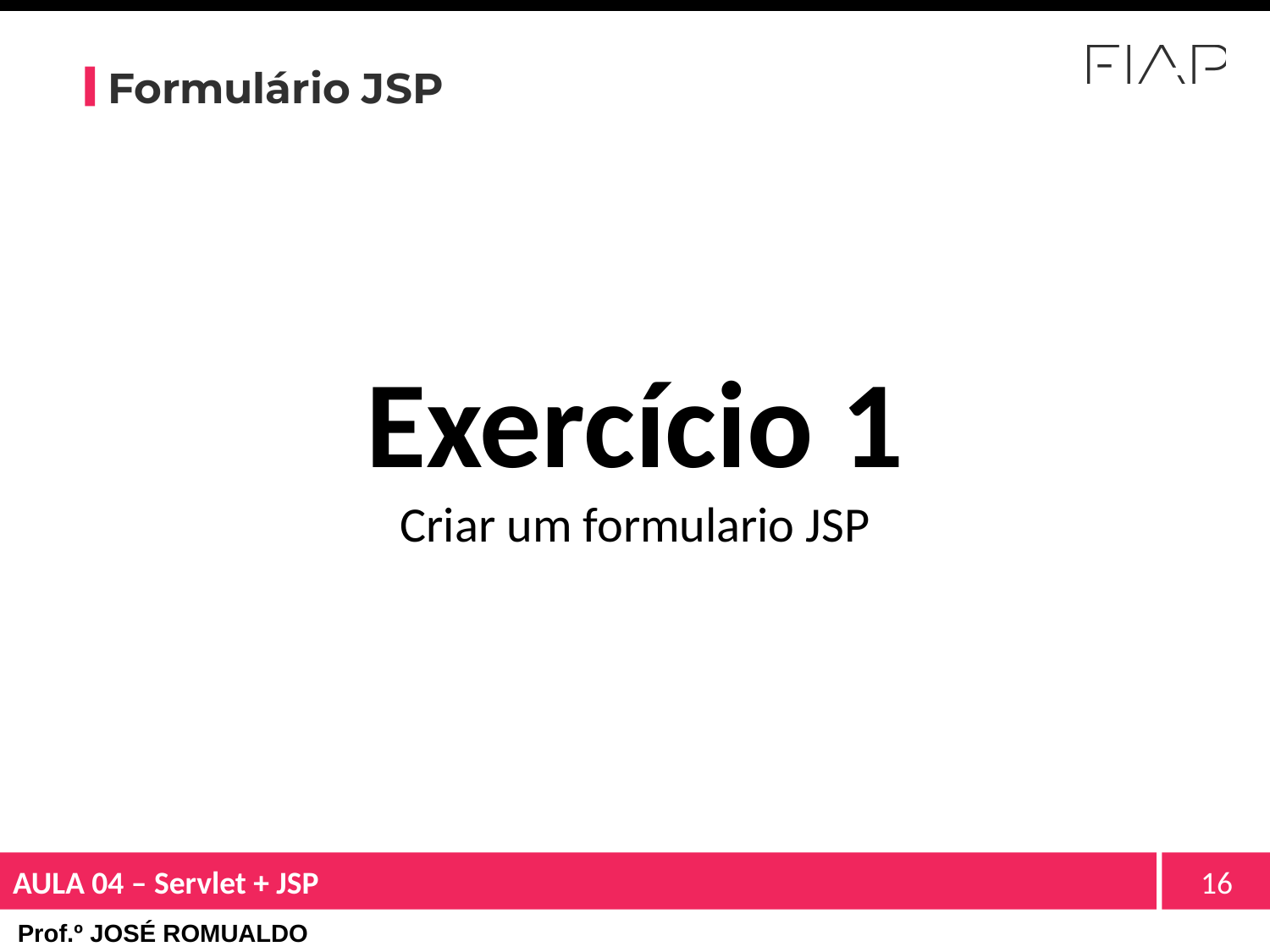

# Formulário JSP
Exercício 1
Criar um formulario JSP